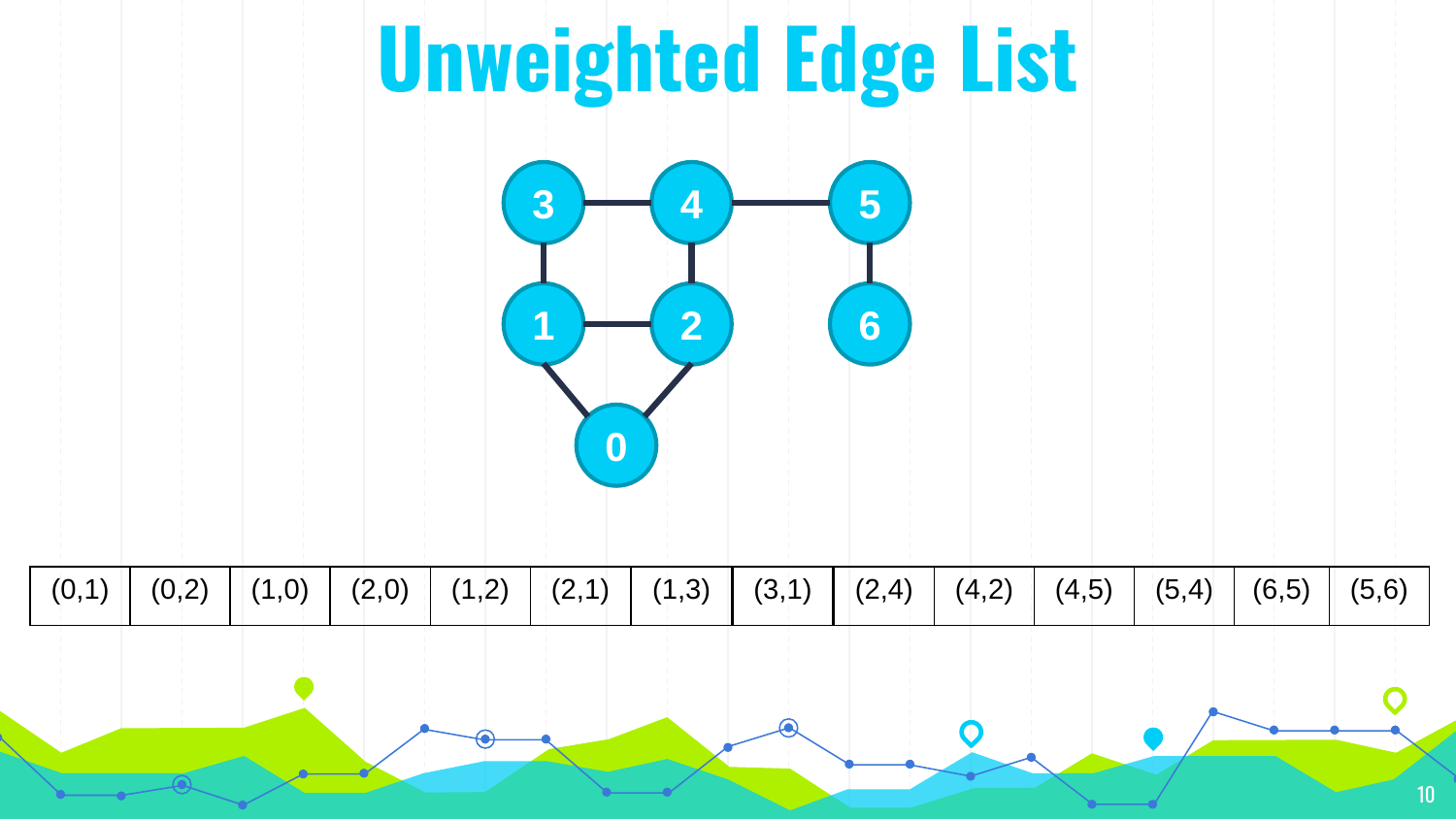

Unweighted Edge List
3
4
5
1
2
6
0
| (0,1) |
| --- |
| (0,2) |
| --- |
| (1,0) |
| --- |
| (2,0) |
| --- |
| (1,2) |
| --- |
| (2,1) |
| --- |
| (1,3) |
| --- |
| (3,1) |
| --- |
| (2,4) |
| --- |
| (4,2) |
| --- |
| (4,5) |
| --- |
| (5,4) |
| --- |
| (6,5) |
| --- |
| (5,6) |
| --- |
10